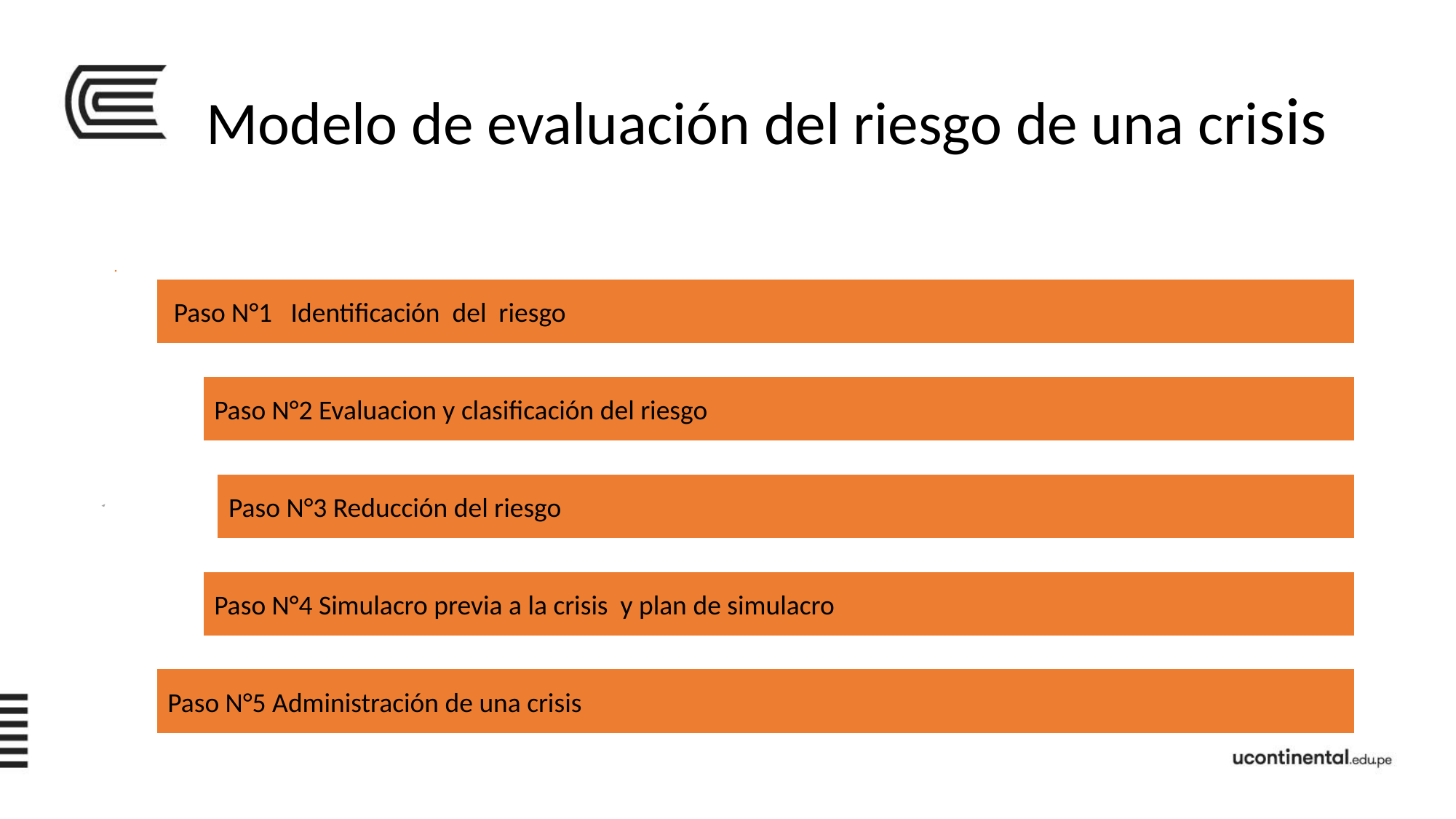

# Modelo de evaluación del riesgo de una crisis
 Paso N°1   Identificación  del  riesgo
Paso N°2 Evaluacion y clasificación del riesgo
Paso N°3 Reducción del riesgo
Paso N°4 Simulacro previa a la crisis  y plan de simulacro
Paso N°5 Administración de una crisis